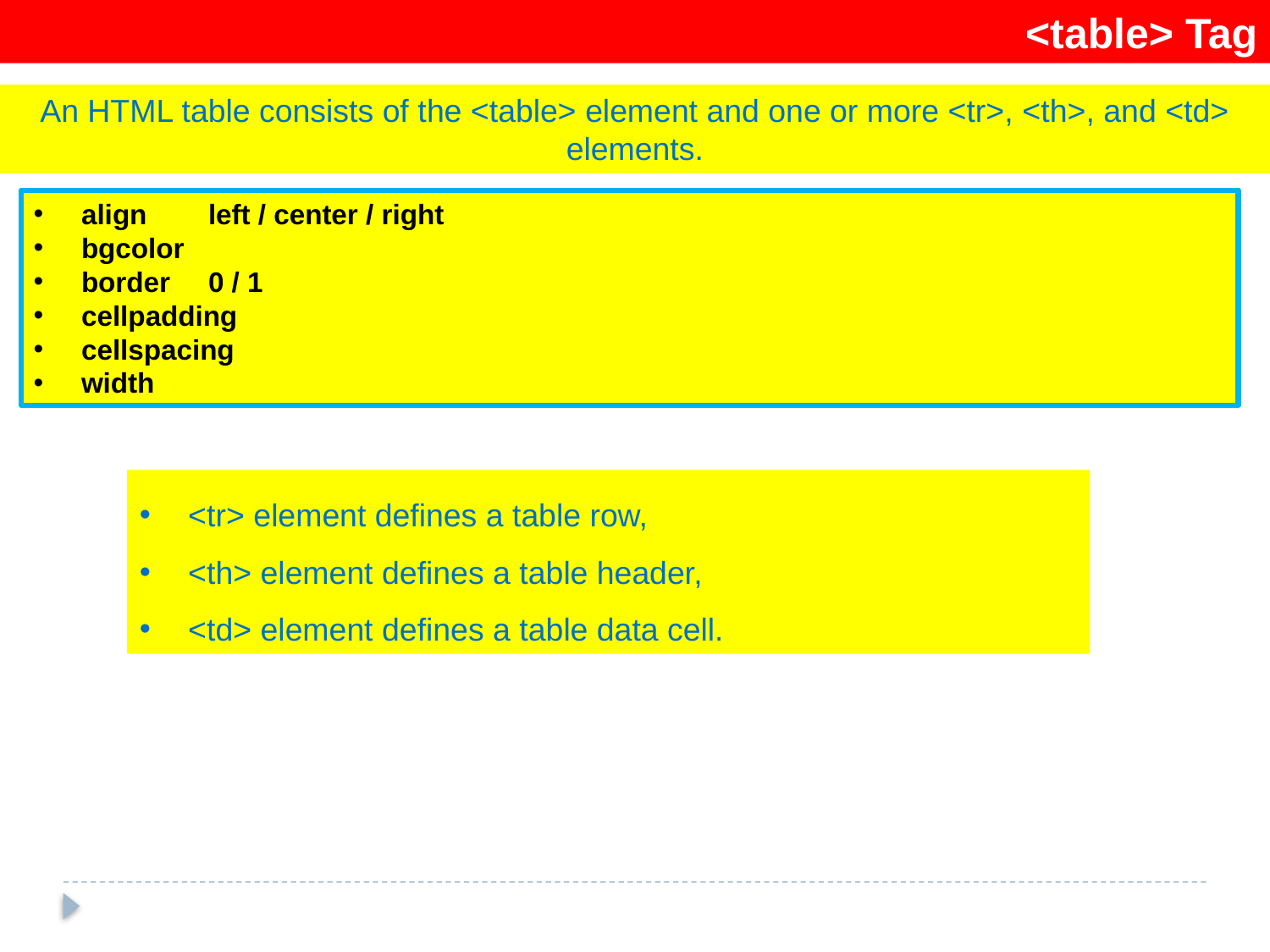

<table> Tag
An HTML table consists of the <table> element and one or more <tr>, <th>, and <td> elements.
align    	left / center / right
bgcolor
border    	0 / 1
cellpadding
cellspacing
width
 <tr> element defines a table row,
 <th> element defines a table header,
 <td> element defines a table data cell.